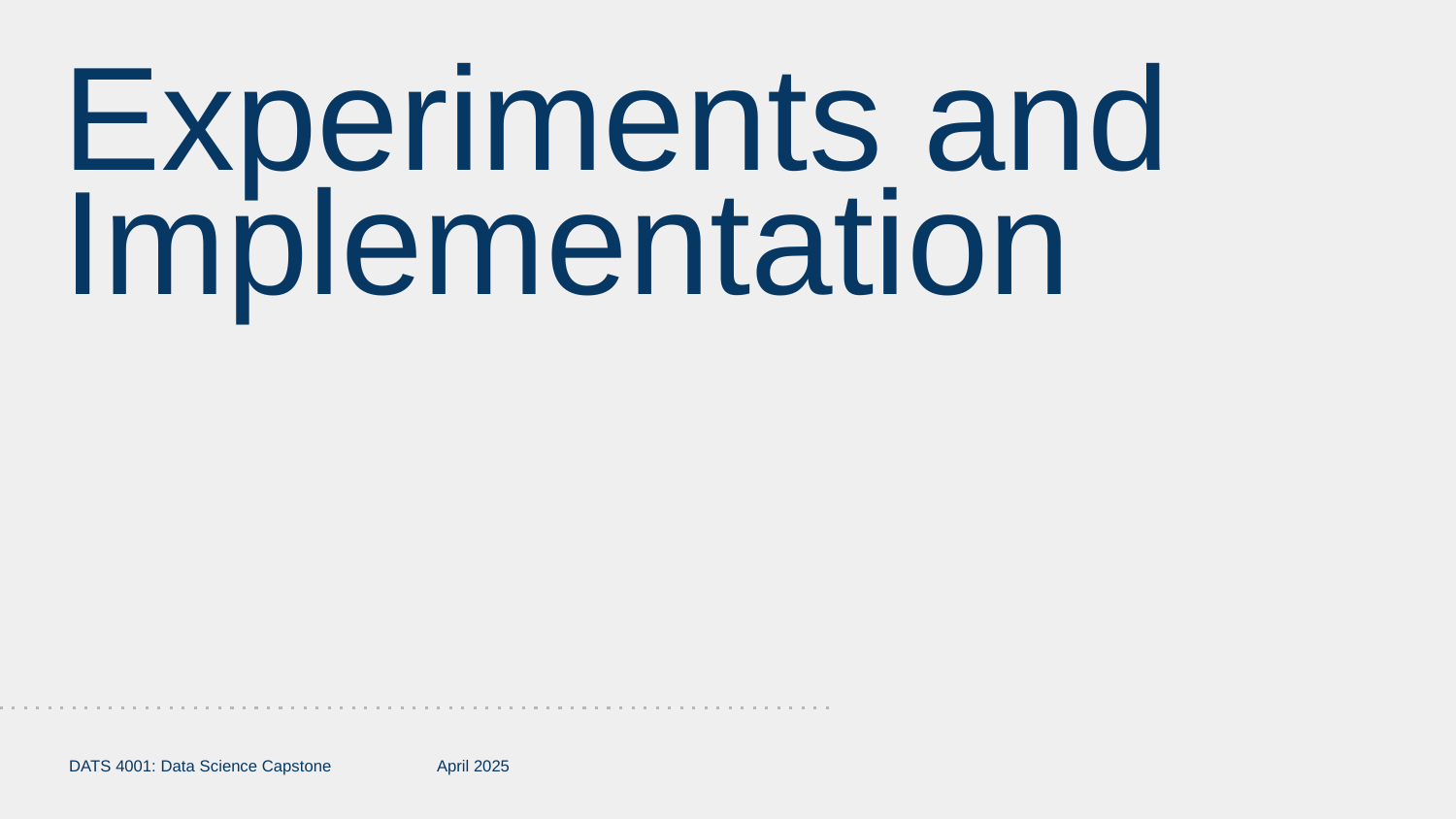

# Experiments and Implementation
DATS 4001: Data Science Capstone

April 2025